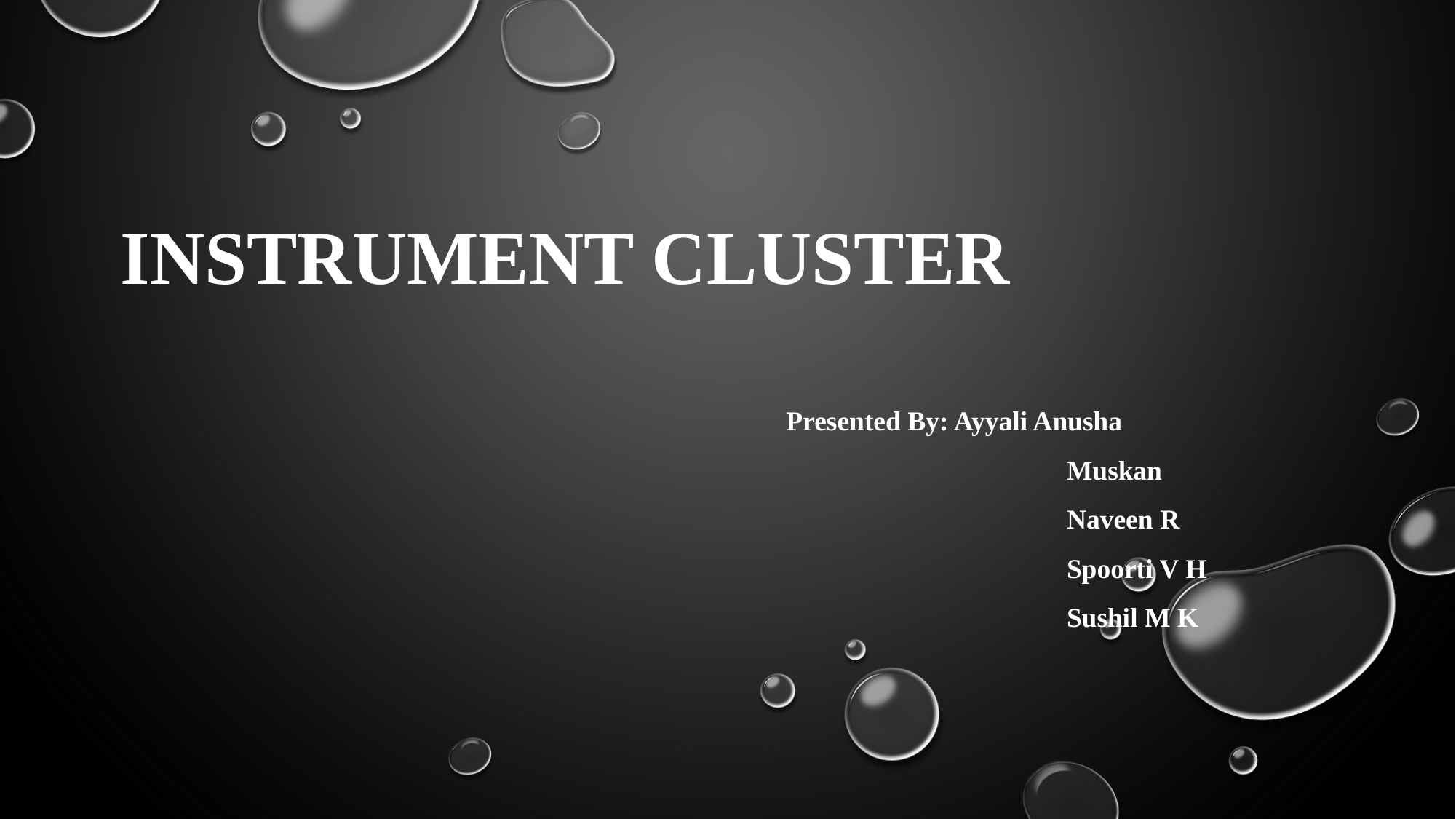

# INSTRUMENT CLUSTER
Presented By: Ayyali Anusha
		         Muskan
		         Naveen R
		         Spoorti V H
		         Sushil M K